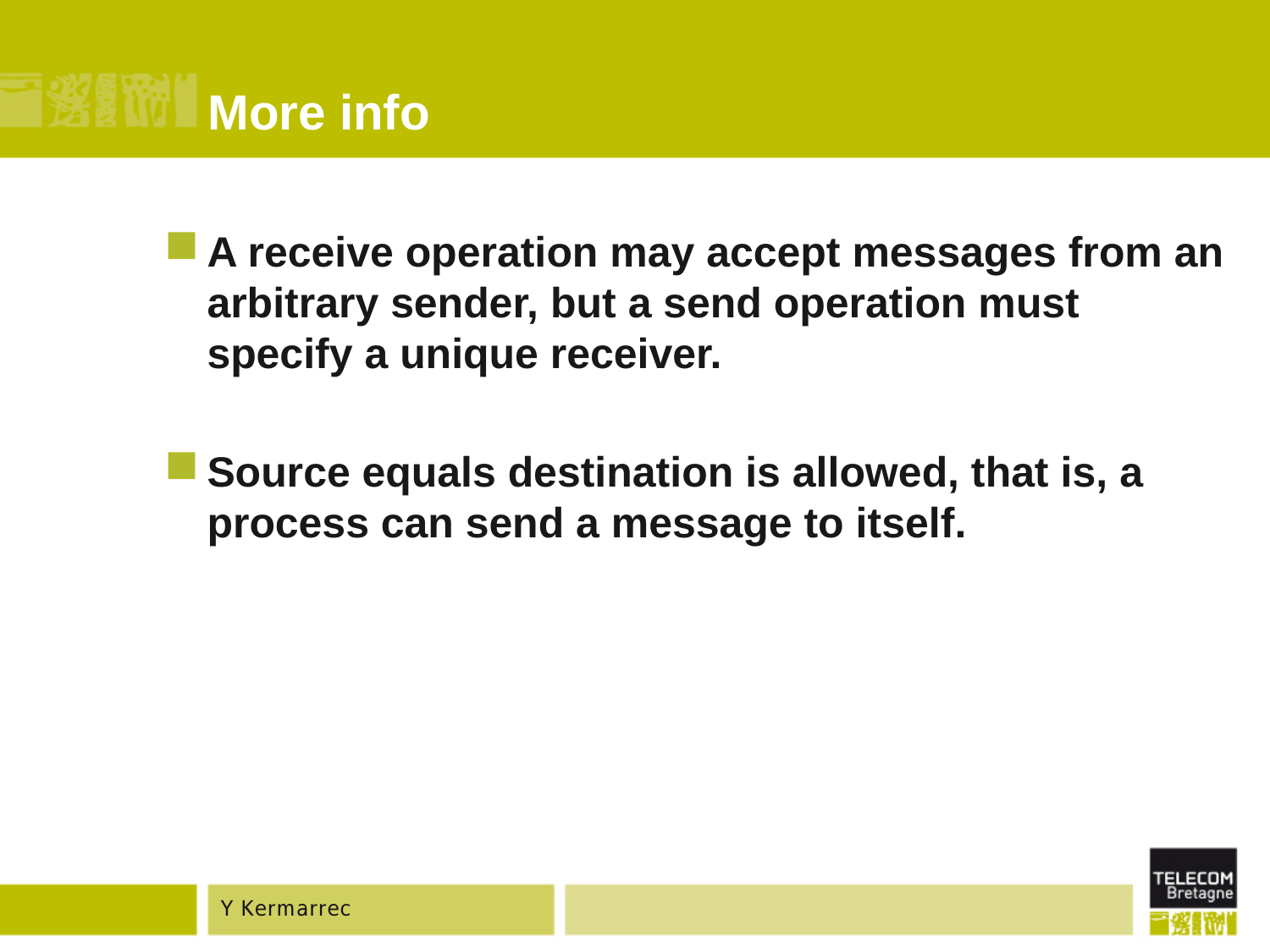

# More info
A receive operation may accept messages from an arbitrary sender, but a send operation must specify a unique receiver.

Source equals destination is allowed, that is, a process can send a message to itself.